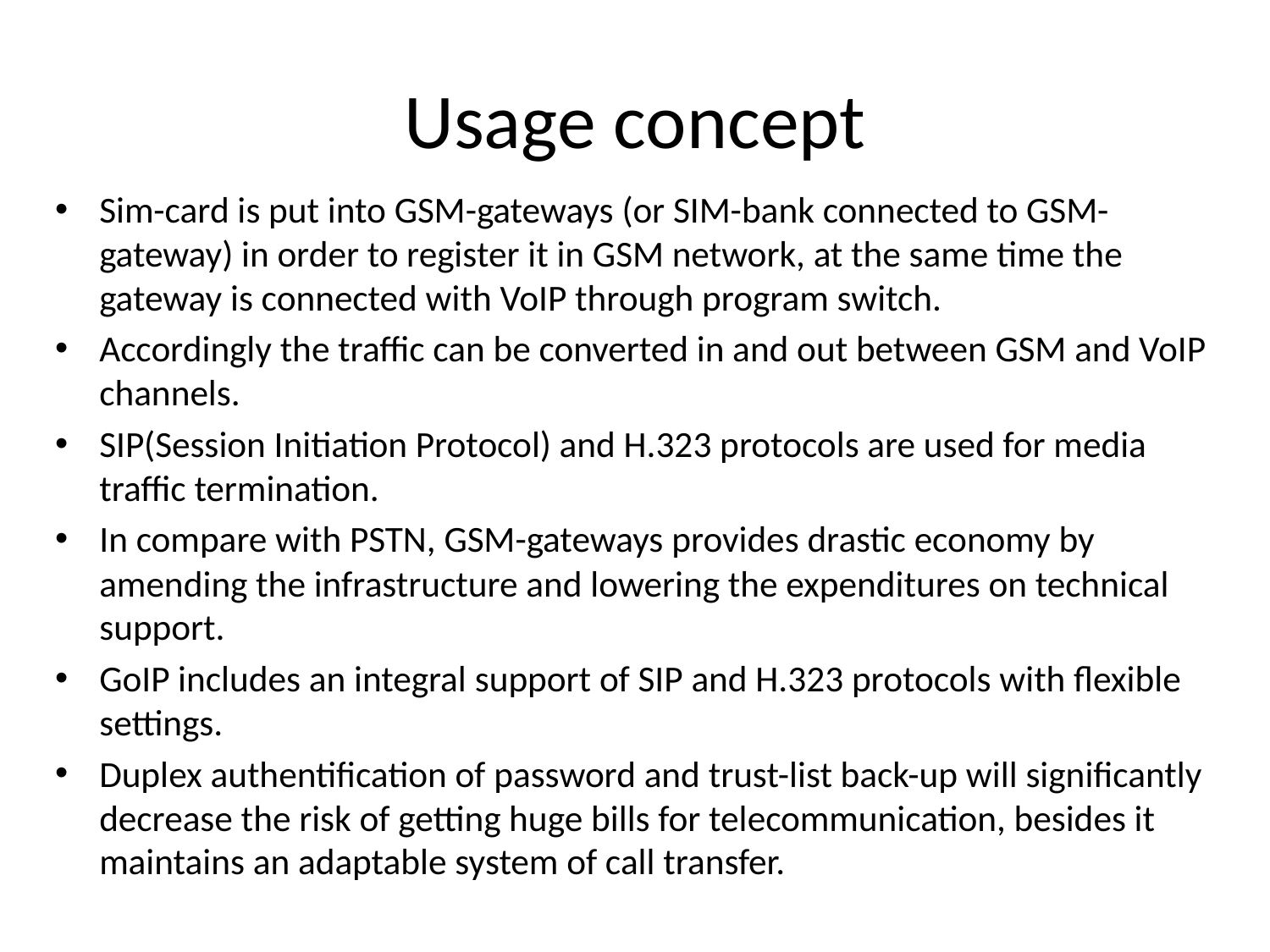

# Usage concept
Sim-card is put into GSM-gateways (or SIM-bank connected to GSM-gateway) in order to register it in GSM network, at the same time the gateway is connected with VoIP through program switch.
Accordingly the traffic can be converted in and out between GSM and VoIP channels.
SIP(Session Initiation Protocol) and H.323 protocols are used for media traffic termination.
In compare with PSTN, GSM-gateways provides drastic economy by amending the infrastructure and lowering the expenditures on technical support.
GoIP includes an integral support of SIP and H.323 protocols with flexible settings.
Duplex authentification of password and trust-list back-up will significantly decrease the risk of getting huge bills for telecommunication, besides it maintains an adaptable system of call transfer.